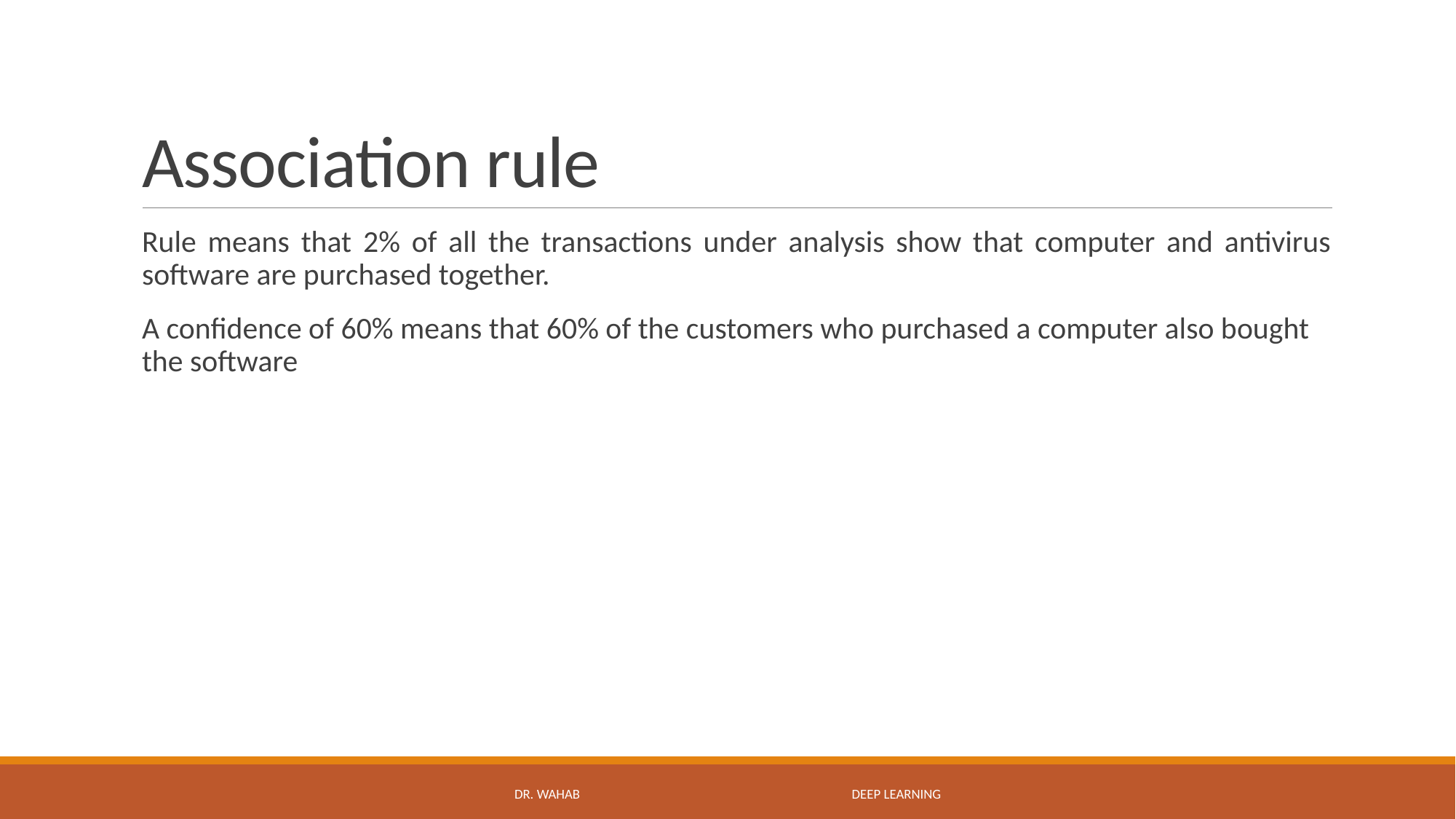

# Association rule
Rule means that 2% of all the transactions under analysis show that computer and antivirus software are purchased together.
A confidence of 60% means that 60% of the customers who purchased a computer also bought the software
DR. WAHAB                                                                                        Deep Learning